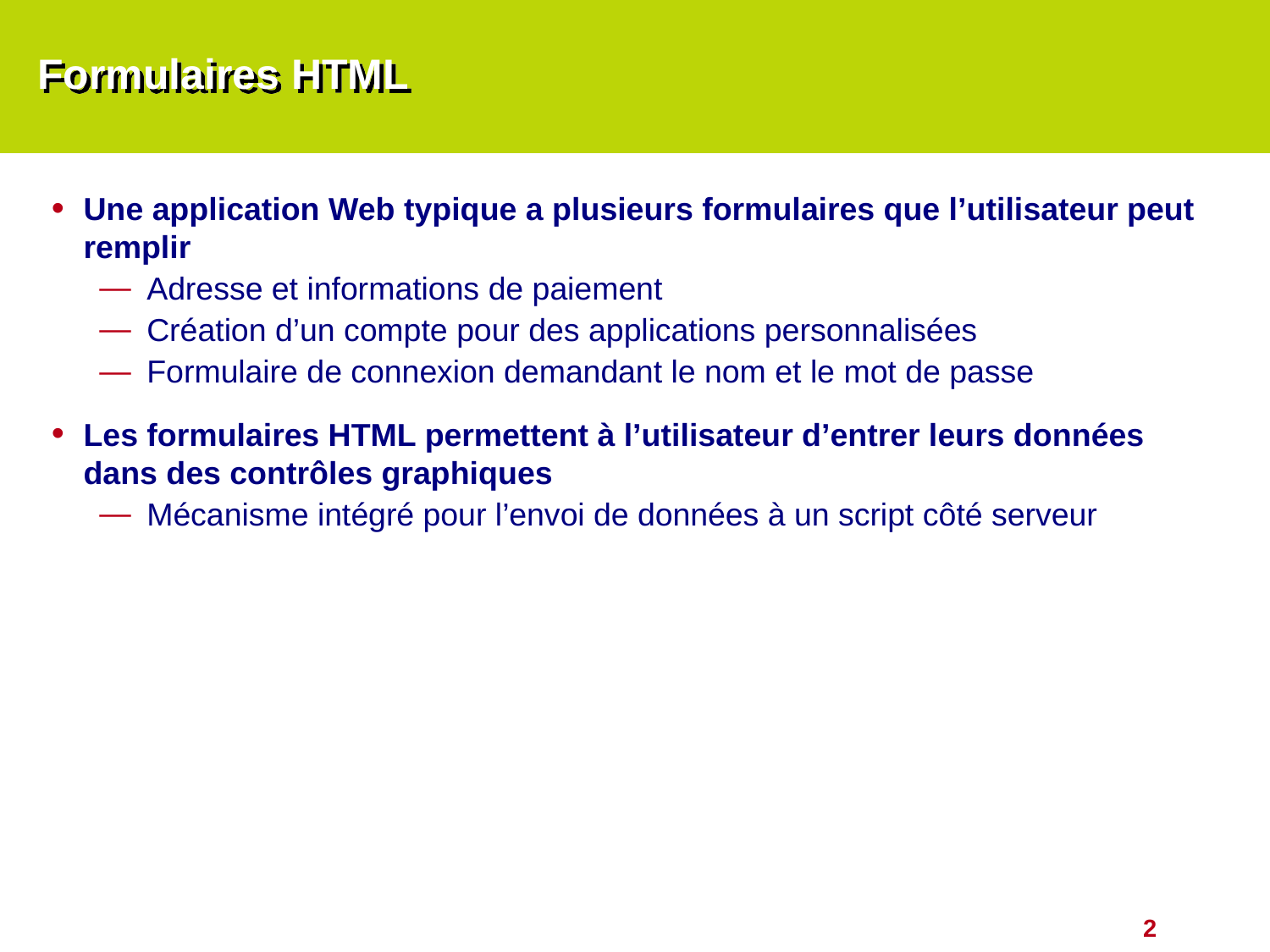

# Formulaires HTML
Une application Web typique a plusieurs formulaires que l’utilisateur peut remplir
Adresse et informations de paiement
Création d’un compte pour des applications personnalisées
Formulaire de connexion demandant le nom et le mot de passe
Les formulaires HTML permettent à l’utilisateur d’entrer leurs données dans des contrôles graphiques
Mécanisme intégré pour l’envoi de données à un script côté serveur